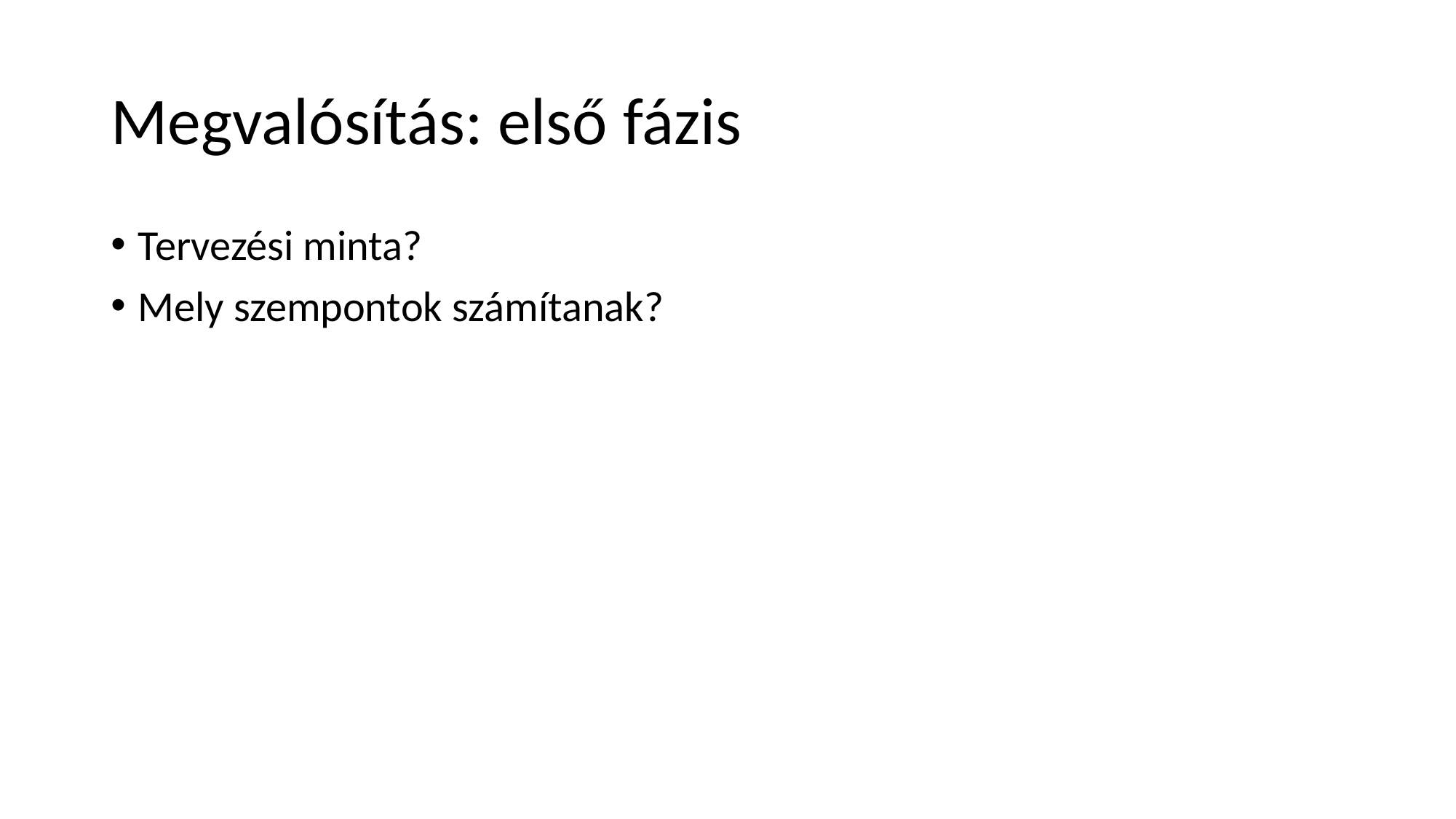

# Megvalósítás: első fázis
Tervezési minta?
Mely szempontok számítanak?